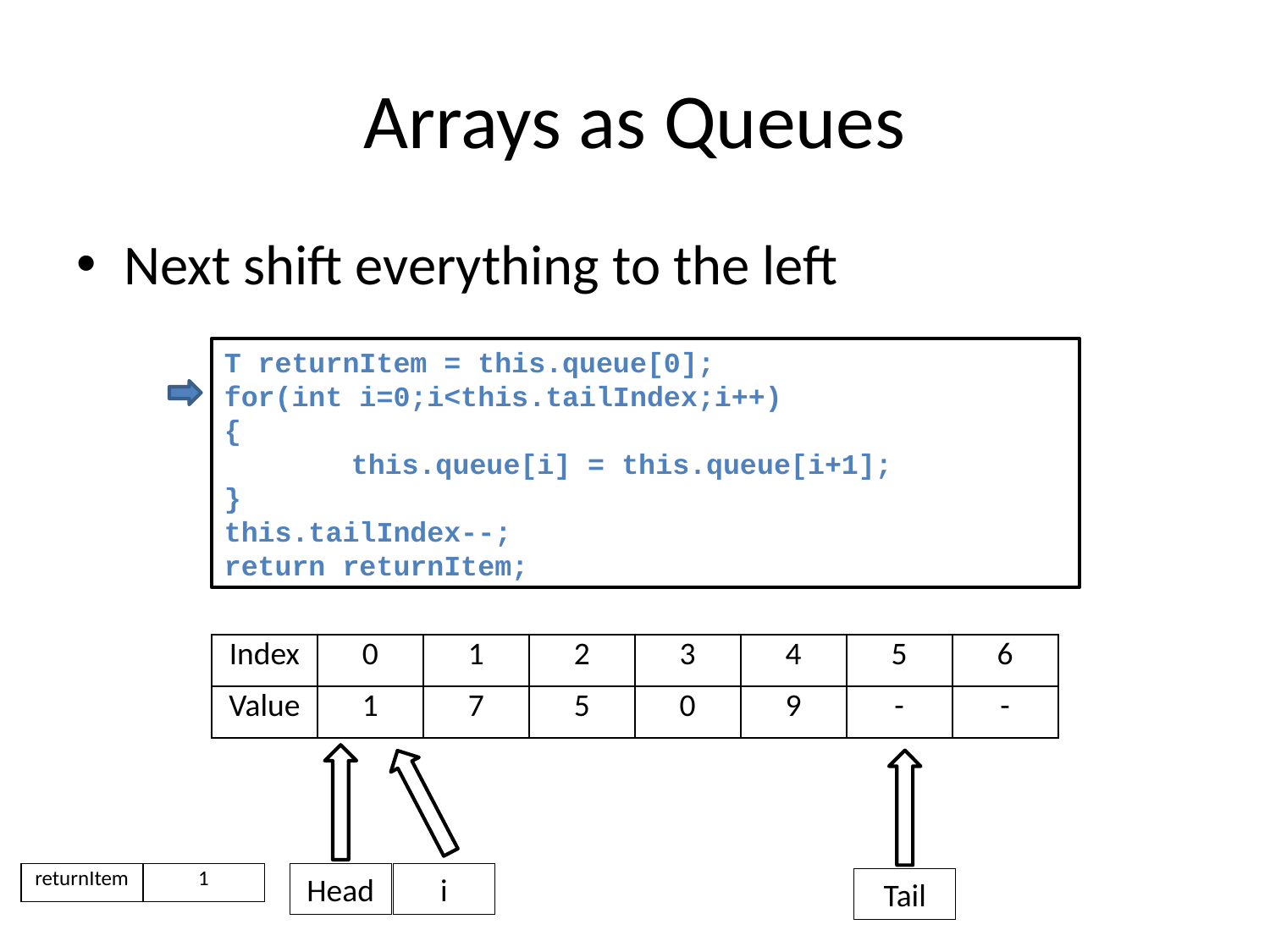

# Arrays as Queues
Next shift everything to the left
T returnItem = this.queue[0];
for(int i=0;i<this.tailIndex;i++)
{
	this.queue[i] = this.queue[i+1];
}
this.tailIndex--;
return returnItem;

| Index | 0 | 1 | 2 | 3 | 4 | 5 | 6 |
| --- | --- | --- | --- | --- | --- | --- | --- |
| Value | 1 | 7 | 5 | 0 | 9 | - | - |

| returnItem | 1 |
| --- | --- |
Head
i
Tail